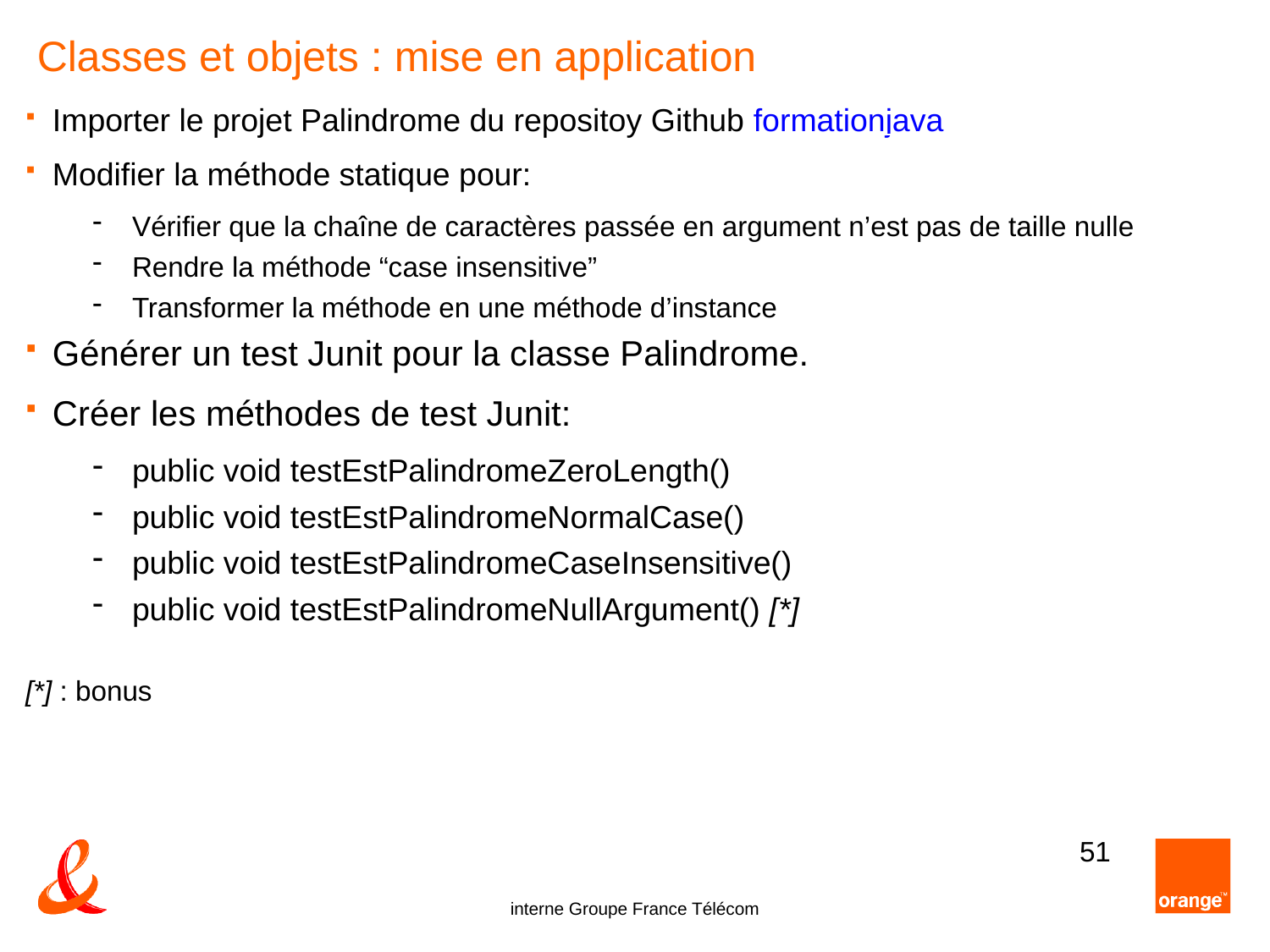

Classes et objets : mise en application
Importer le projet Palindrome du repositoy Github formationjava
Modifier la méthode statique pour:
Vérifier que la chaîne de caractères passée en argument n’est pas de taille nulle
Rendre la méthode “case insensitive”
Transformer la méthode en une méthode d’instance
Générer un test Junit pour la classe Palindrome.
Créer les méthodes de test Junit:
public void testEstPalindromeZeroLength()
public void testEstPalindromeNormalCase()
public void testEstPalindromeCaseInsensitive()
public void testEstPalindromeNullArgument() [*]

[*] : bonus

51